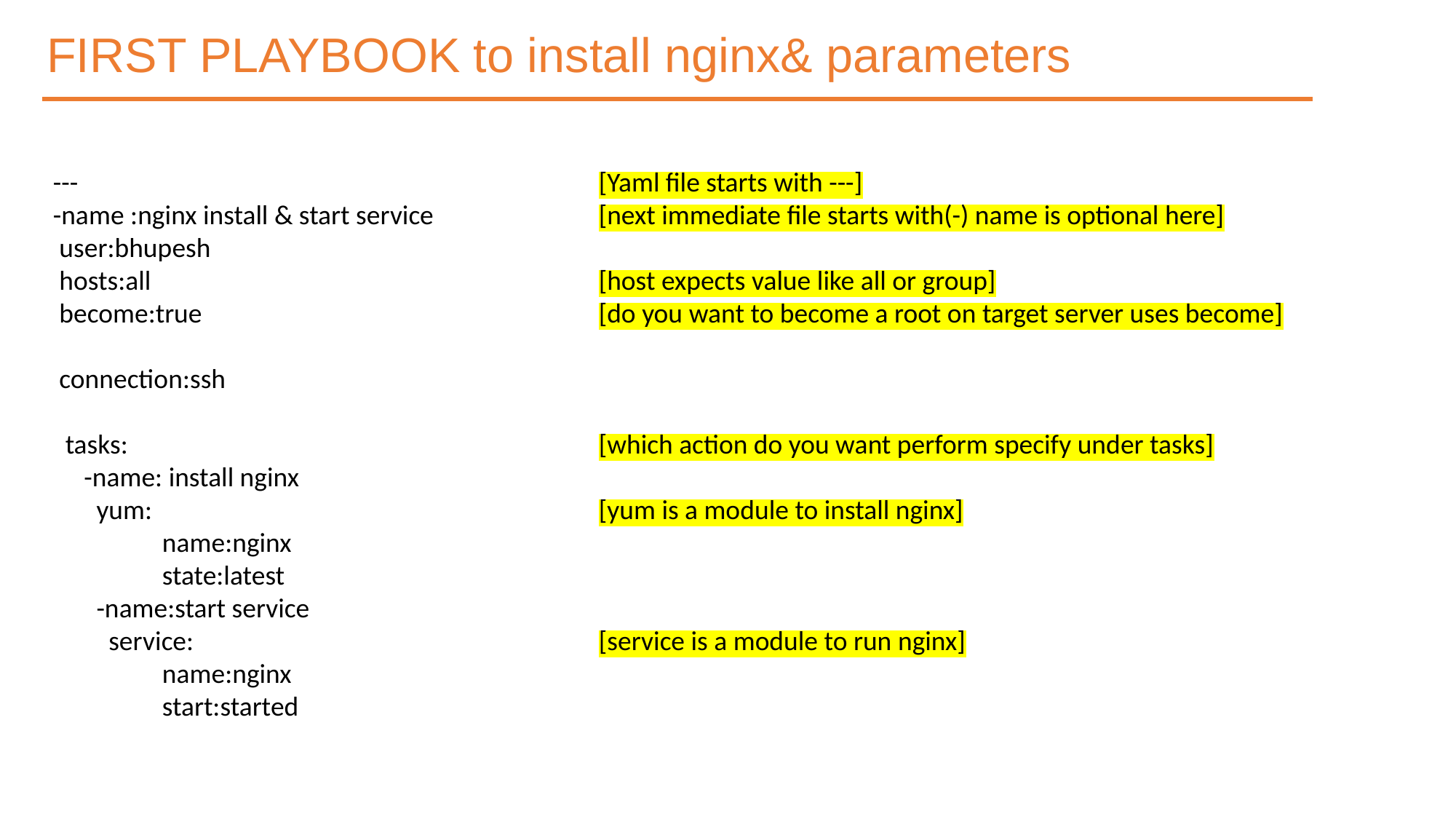

FIRST PLAYBOOK to install nginx& parameters
---					[Yaml file starts with ---]
-name :nginx install & start service		[next immediate file starts with(-) name is optional here]
 user:bhupesh
 hosts:all					[host expects value like all or group]
 become:true				[do you want to become a root on target server uses become]

 connection:ssh

  tasks:					[which action do you want perform specify under tasks]
     -name: install nginx
       yum:					[yum is a module to install nginx]
	name:nginx
	state:latest
       -name:start service
         service:				[service is a module to run nginx]
       	name:nginx
	start:started